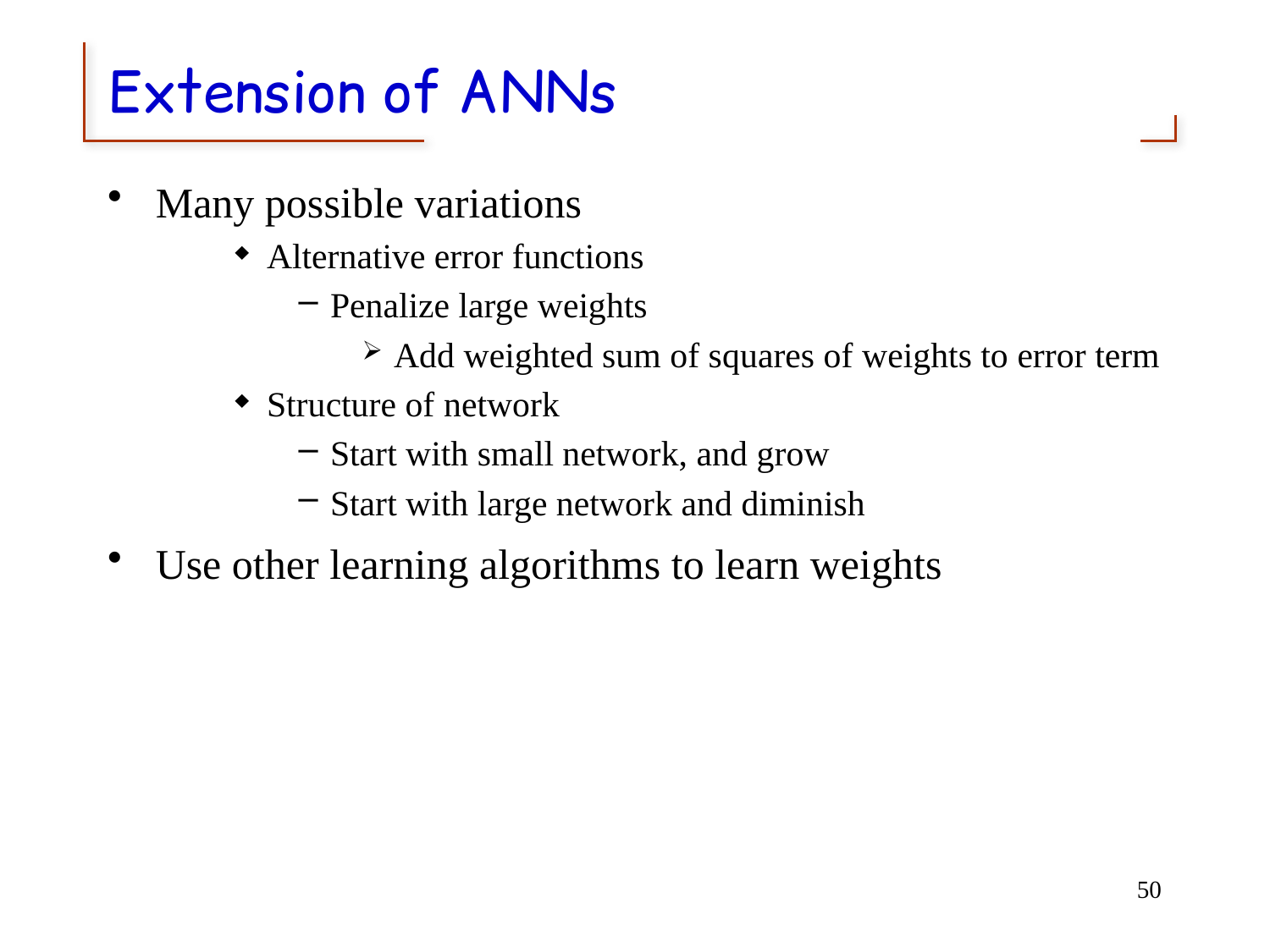

# Extension of ANNs
Many possible variations
Alternative error functions
Penalize large weights
Add weighted sum of squares of weights to error term
Structure of network
Start with small network, and grow
Start with large network and diminish
Use other learning algorithms to learn weights

50